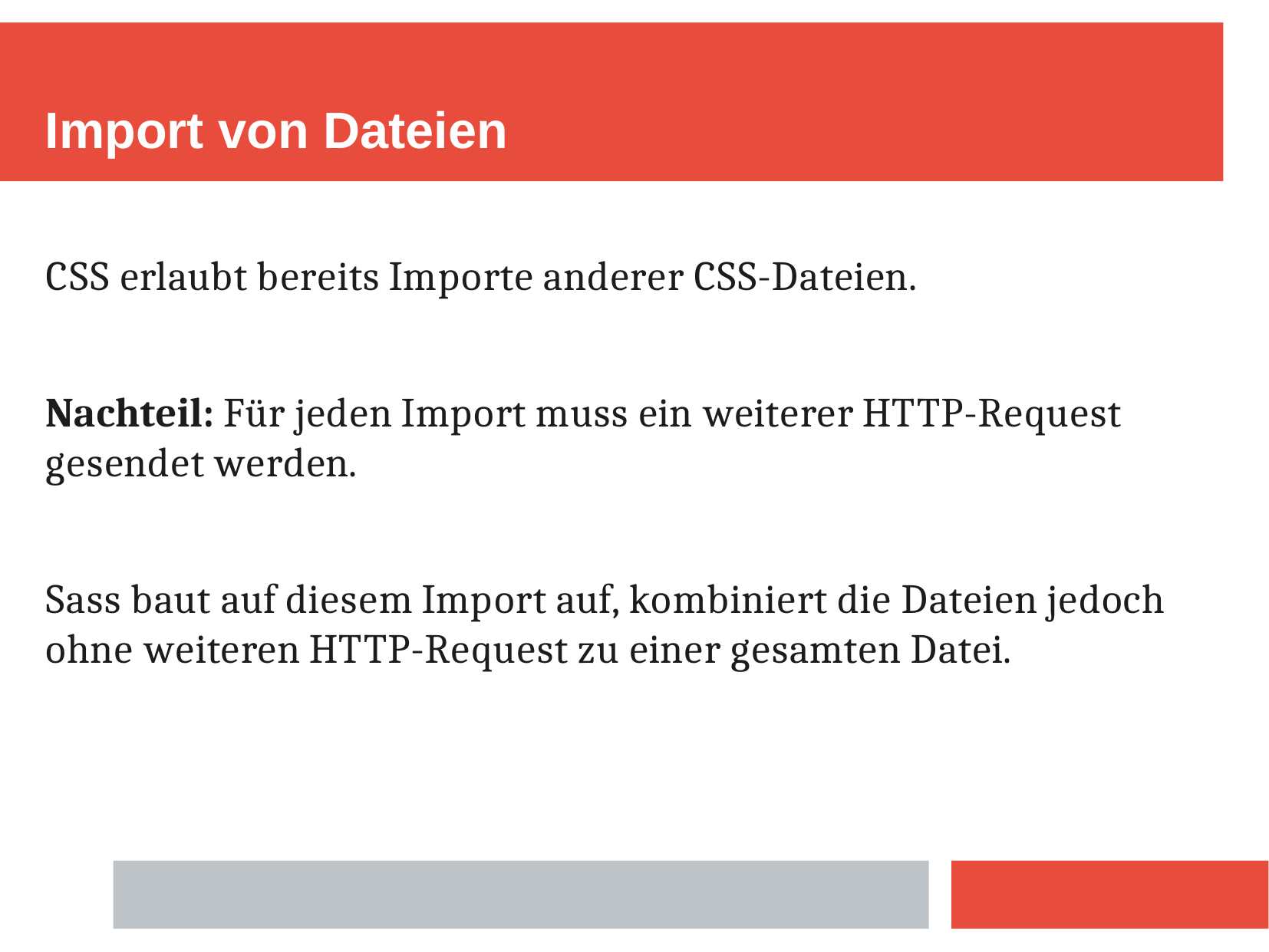

Import von Dateien
CSS erlaubt bereits Importe anderer CSS-Dateien.

Nachteil: Für jeden Import muss ein weiterer HTTP-Request gesendet werden.

Sass baut auf diesem Import auf, kombiniert die Dateien jedoch ohne weiteren HTTP-Request zu einer gesamten Datei.